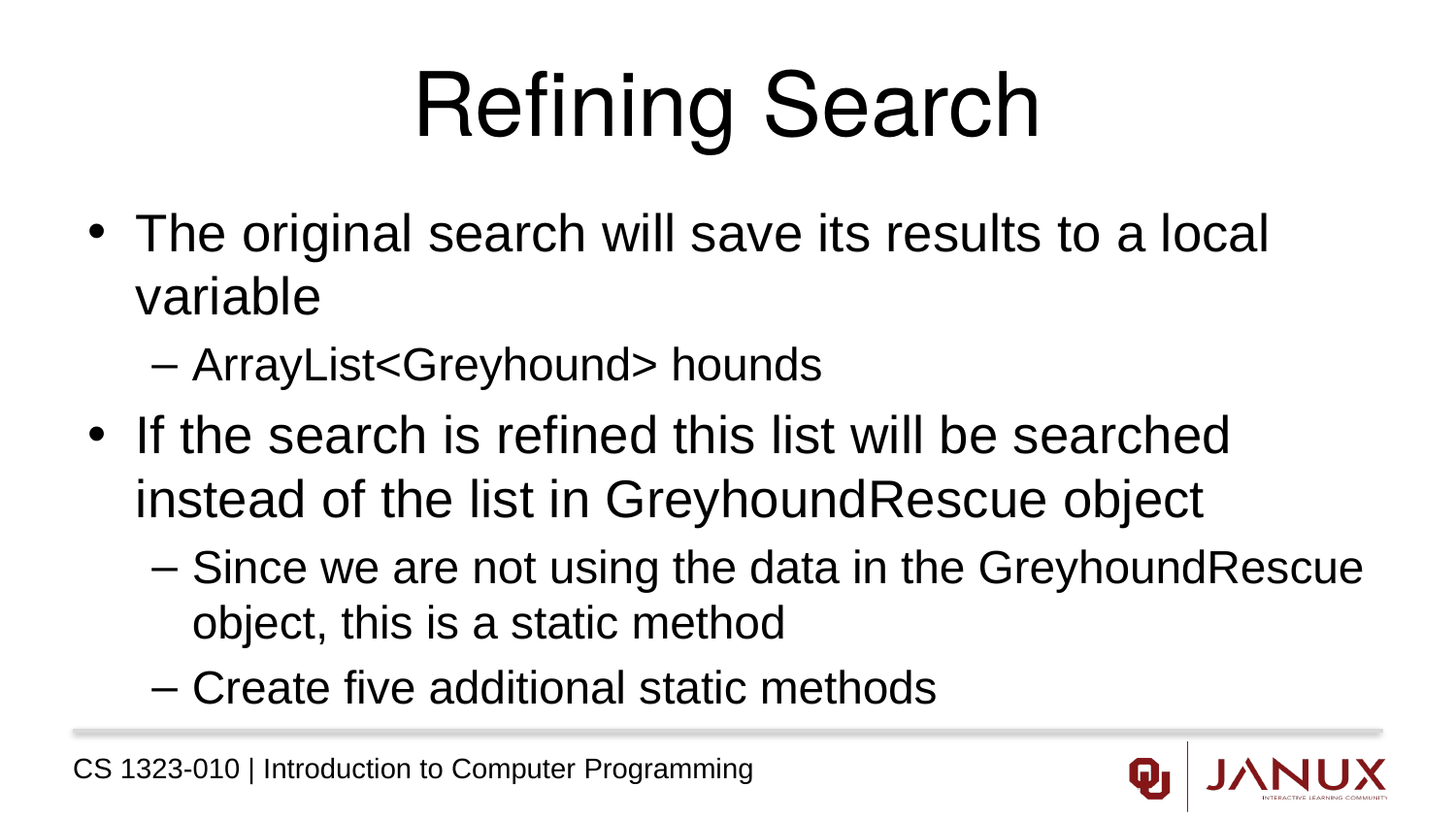

# Refining Search
The original search will save its results to a local variable
ArrayList<Greyhound> hounds
If the search is refined this list will be searched instead of the list in GreyhoundRescue object
Since we are not using the data in the GreyhoundRescue object, this is a static method
Create five additional static methods